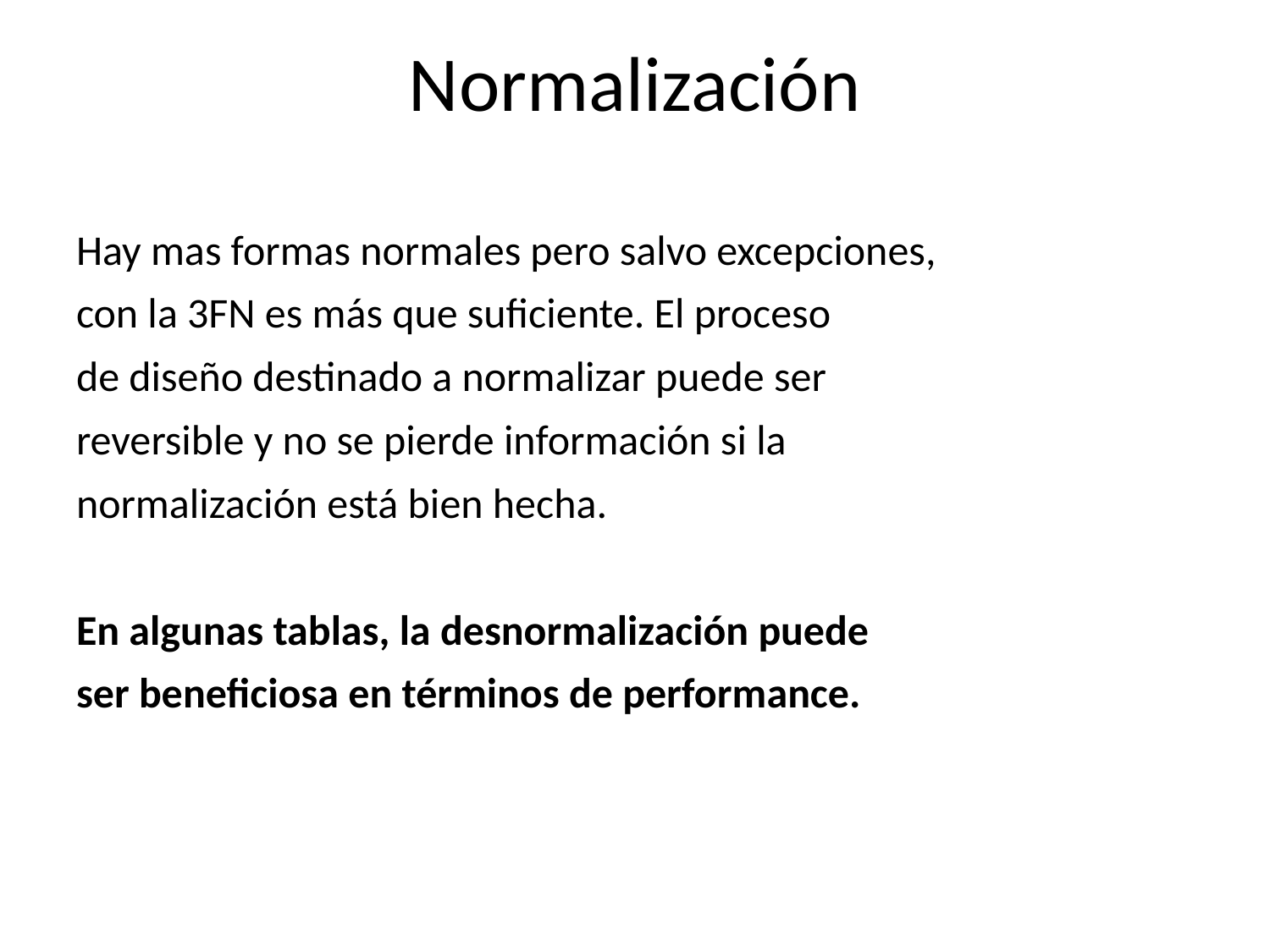

# Normalización
Hay mas formas normales pero salvo excepciones,
con la 3FN es más que suficiente. El proceso
de diseño destinado a normalizar puede ser
reversible y no se pierde información si la
normalización está bien hecha.

En algunas tablas, la desnormalización puede
ser beneficiosa en términos de performance.